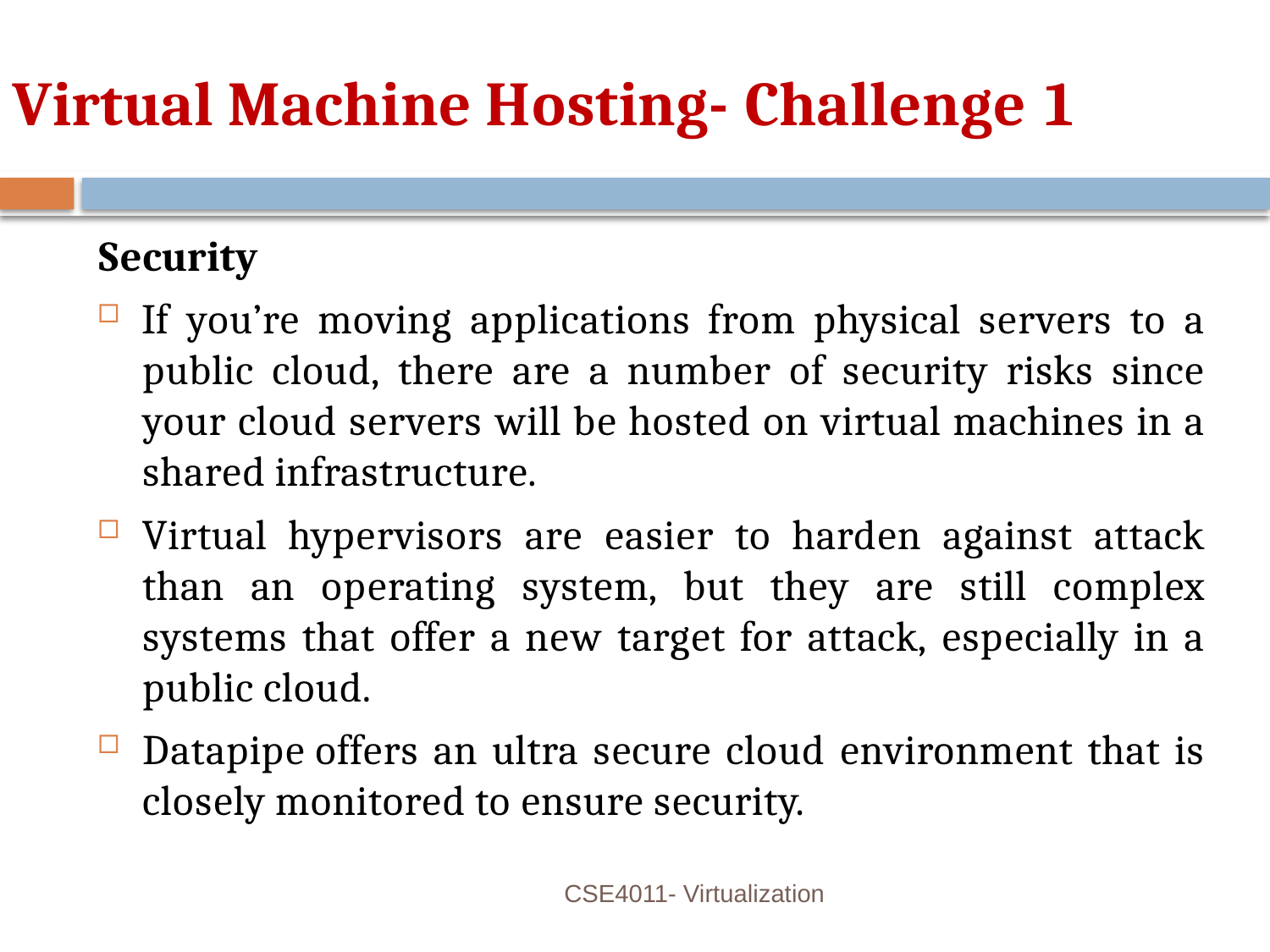

# Virtual Machine Hosting- Challenge 1
Security
If you’re moving applications from physical servers to a public cloud, there are a number of security risks since your cloud servers will be hosted on virtual machines in a shared infrastructure.
Virtual hypervisors are easier to harden against attack than an operating system, but they are still complex systems that offer a new target for attack, especially in a public cloud.
Datapipe offers an ultra secure cloud environment that is closely monitored to ensure security.

CSE4011- Virtualization